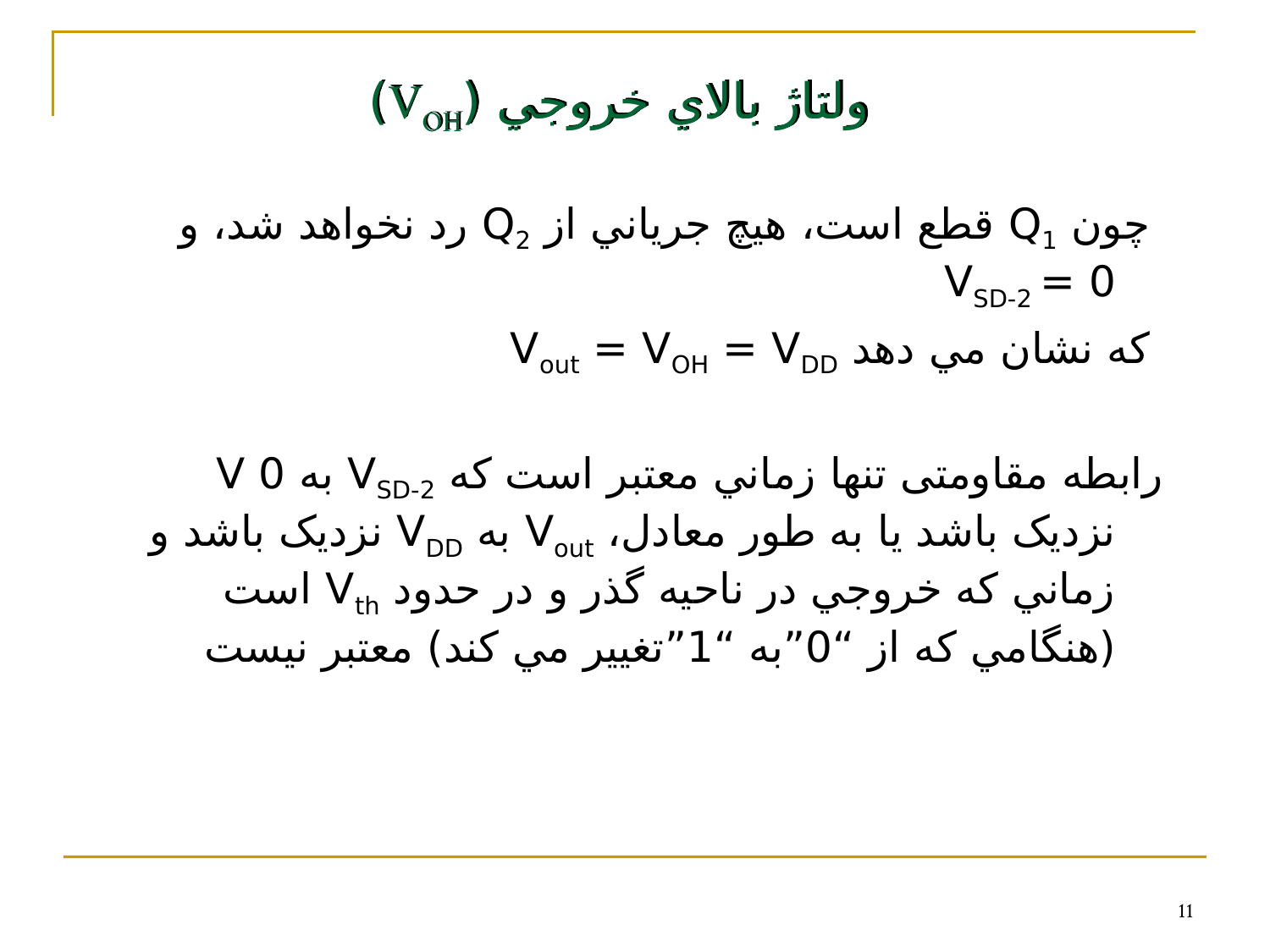

# ولتاژ بالاي خروجي (VOH)
	 چون Q1 قطع است، هيچ جرياني از Q2 رد نخواهد شد، و  VSD-2 = 0
 که نشان مي دهد Vout = VOH = VDD

رابطه مقاومتی تنها زماني معتبر است که VSD-2 به 0 V نزديک باشد يا به طور معادل، Vout به VDD نزديک باشد و زماني که خروجي در ناحیه گذر و در حدود Vth است (هنگامي که از “0”به “1”تغيير مي کند) معتبر نيست

11